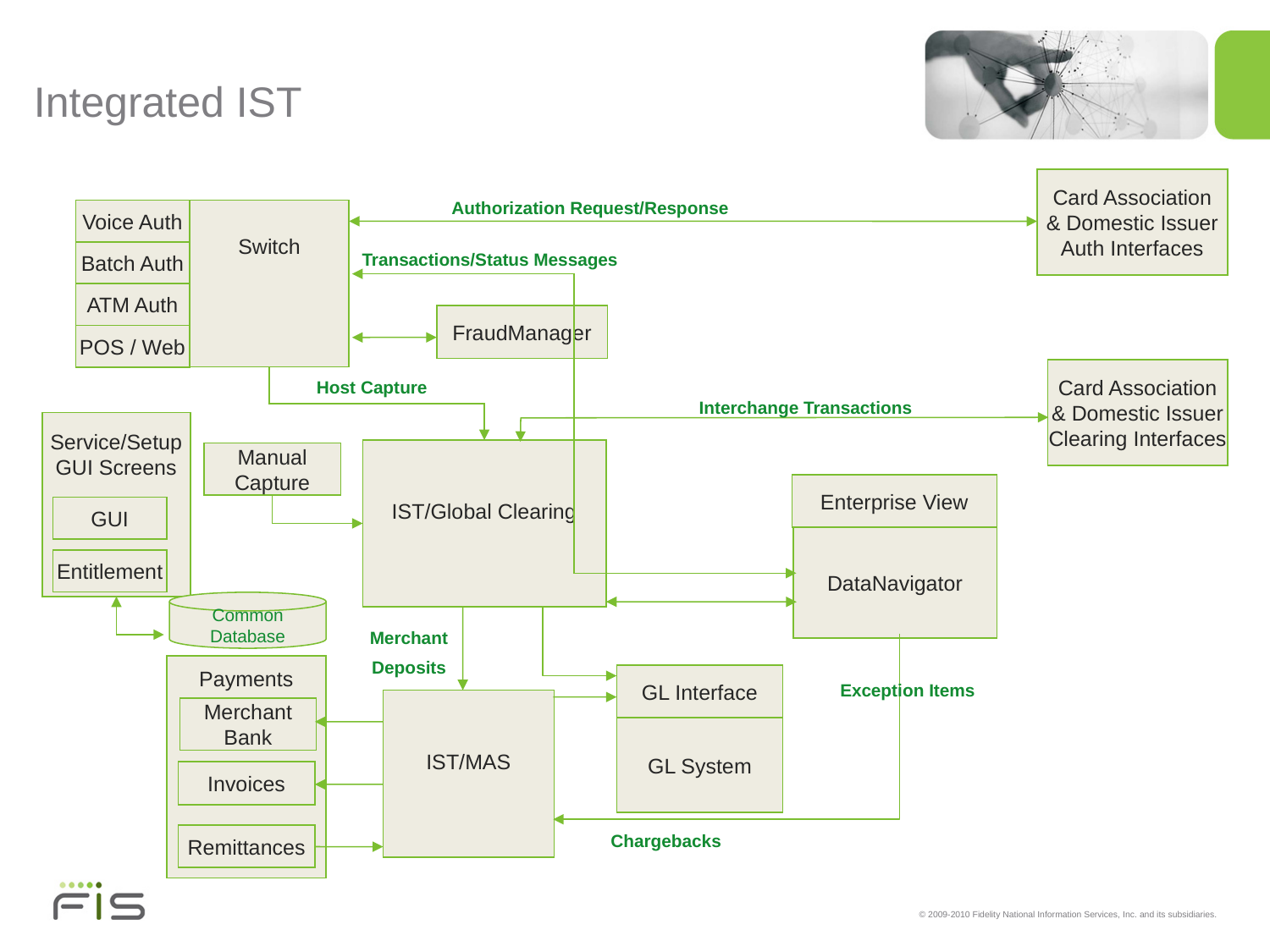

# Integrated IST
Card Association
& Domestic Issuer
Auth Interfaces
Authorization Request/Response
Voice Auth
Switch

Batch Auth
Transactions/Status Messages
ATM Auth
FraudManager
POS / Web

Card Association
& Domestic Issuer
Clearing Interfaces
Host Capture
Interchange Transactions
Service/Setup
GUI Screens

IST/Global Clearing

Manual
Capture
Enterprise View
GUI
DataNavigator
Entitlement
Common
Database

Merchant
Deposits

Payments

GL Interface
Exception Items
IST/MAS

Merchant
Bank
GL System

Invoices

Chargebacks
Remittances